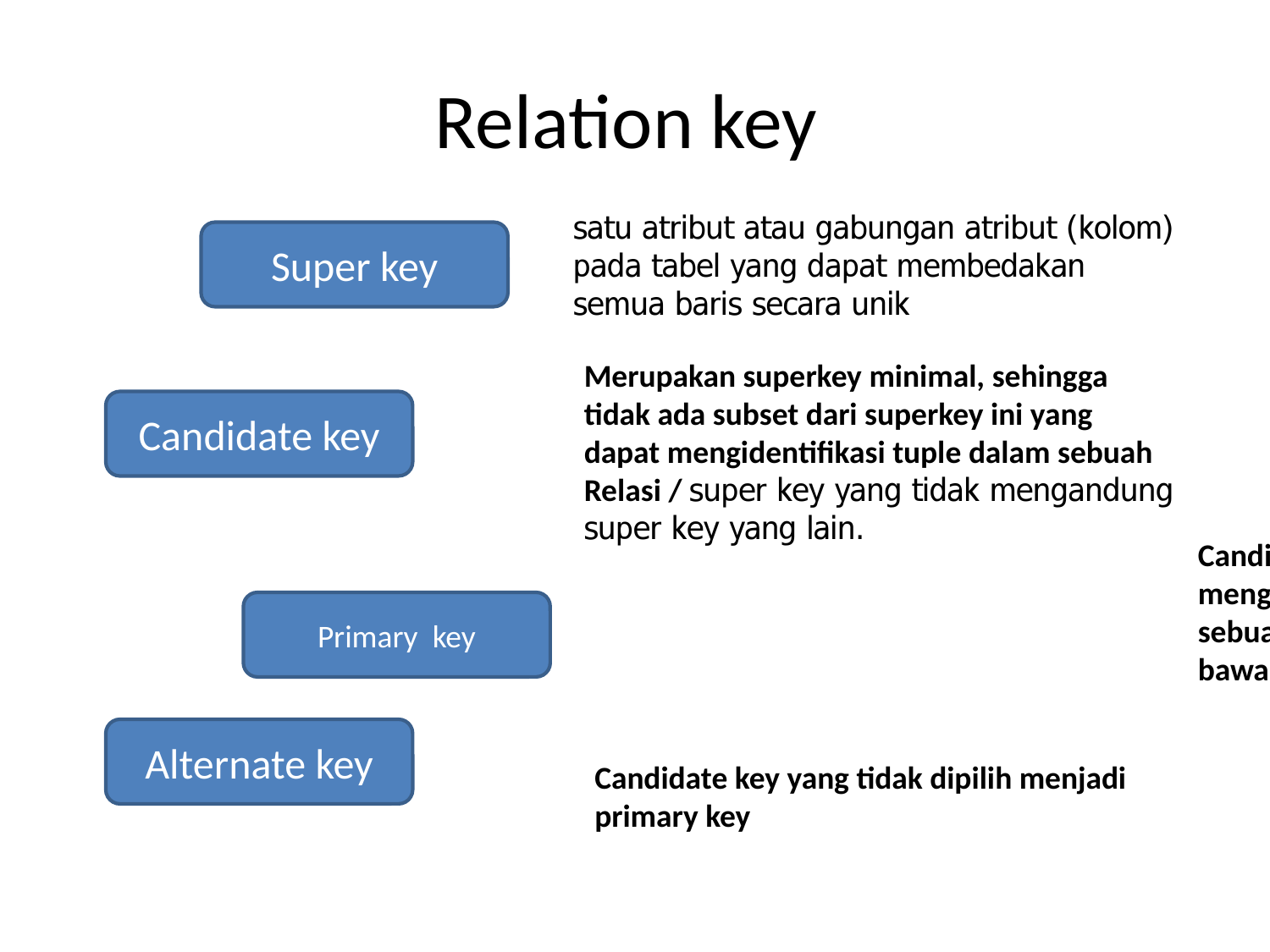

# Relation key
satu atribut atau gabungan atribut (kolom) pada tabel yang dapat membedakan semua baris secara unik
Super key
Merupakan superkey minimal, sehingga
tidak ada subset dari superkey ini yang
dapat mengidentifikasi tuple dalam sebuah
Relasi / super key yang tidak mengandung super key yang lain.
Candidate key
Candidate key yang dipilih untuk
mengidentifikasi tuple secara unik dalam
sebuah relasi (Ditandai dengan garis
bawah).
Primary  key
Alternate key
Candidate key yang tidak dipilih menjadi
primary key